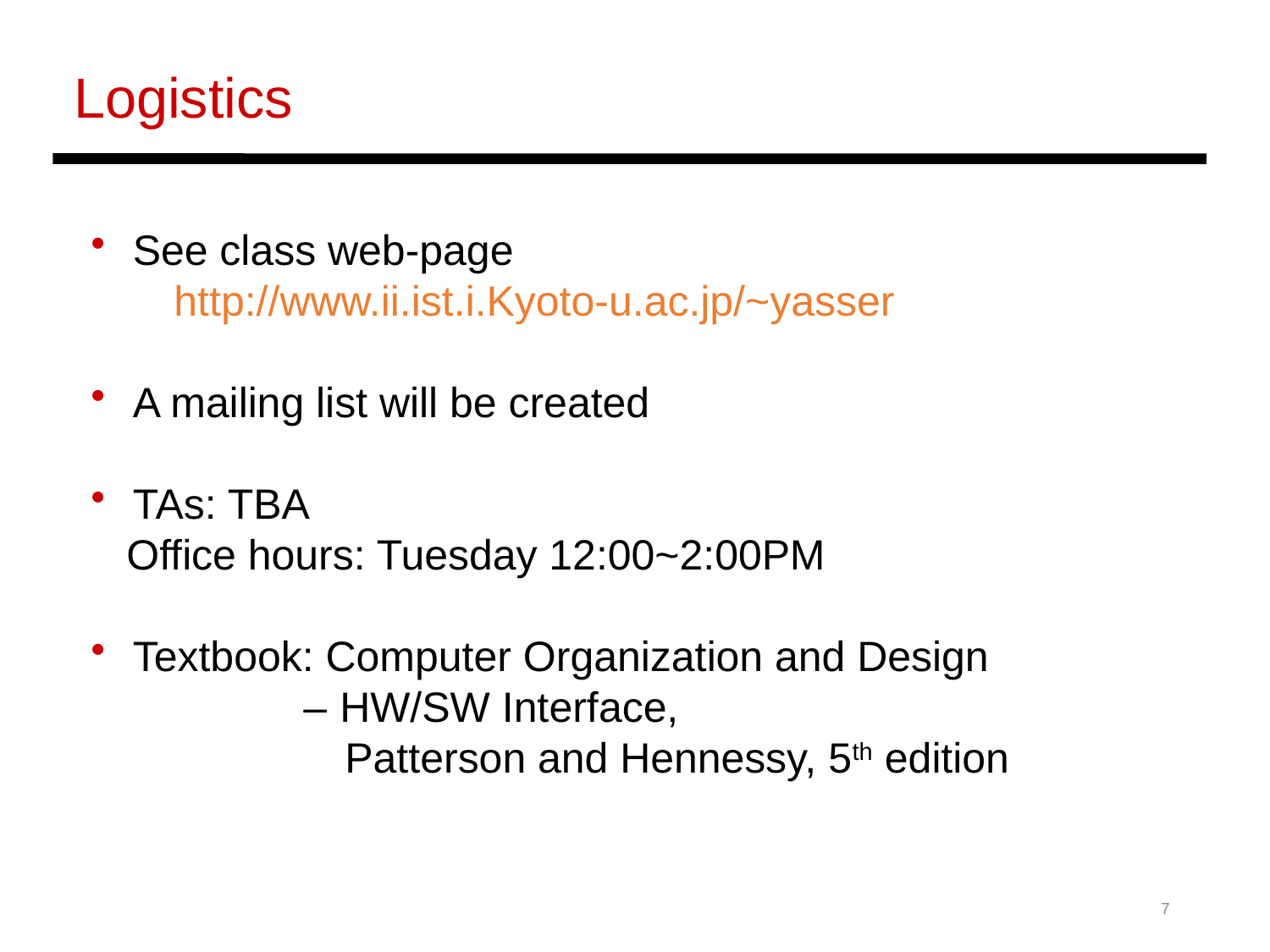

Logistics

 See class web-page
       http://www.ii.ist.i.Kyoto-u.ac.jp/~yasser

 A mailing list will be created

 TAs: TBA
   Office hours: Tuesday 12:00~2:00PM

 Textbook: Computer Organization and Design
                  – HW/SW Interface,
   		Patterson and Hennessy, 5th edition
7